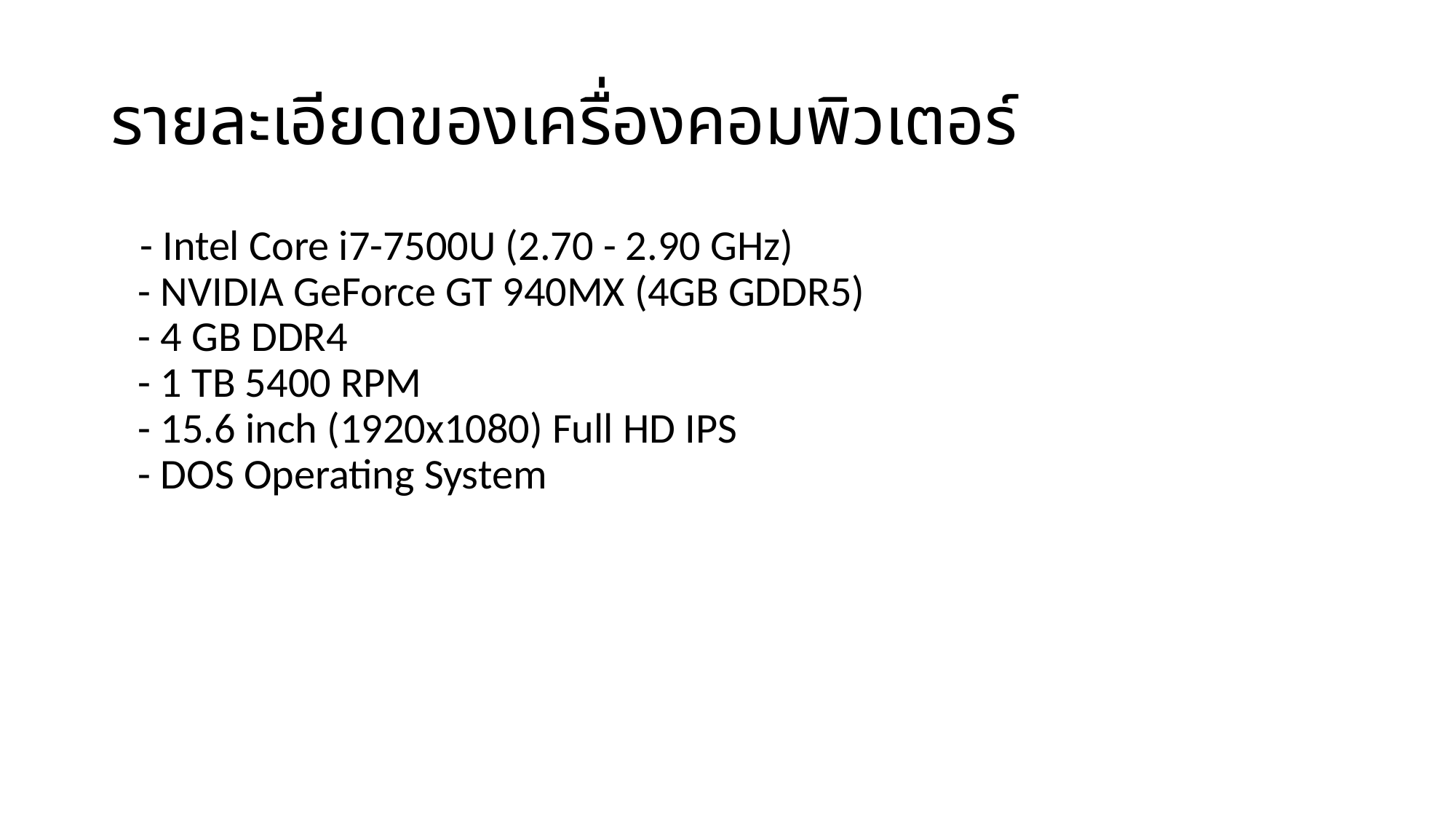

# รายละเอียดของเครื่องคอมพิวเตอร์
   - Intel Core i7-7500U (2.70 - 2.90 GHz) 
- NVIDIA GeForce GT 940MX (4GB GDDR5)
- 4 GB DDR4
- 1 TB 5400 RPM
- 15.6 inch (1920x1080) Full HD IPS
- DOS Operating System